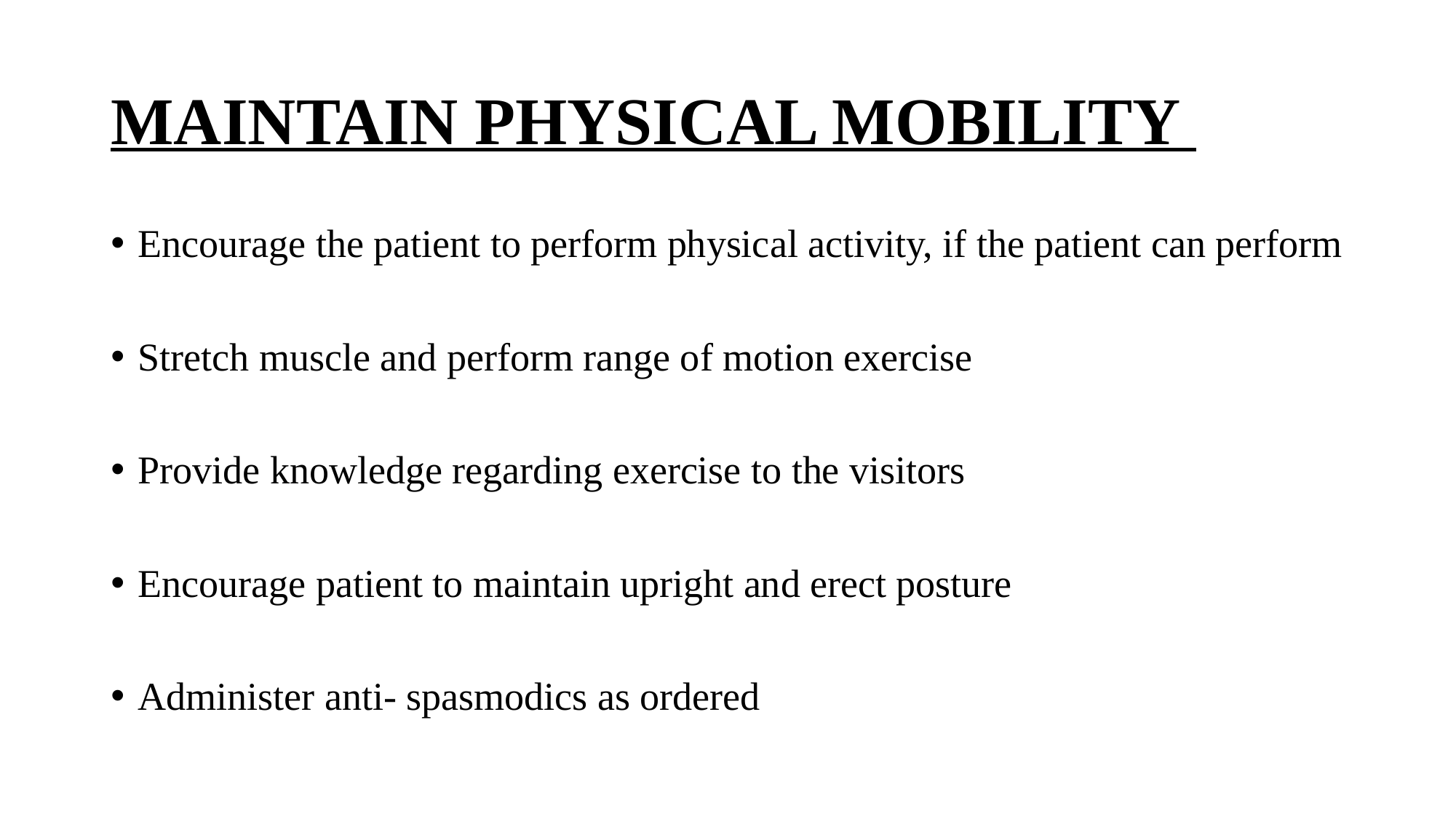

# MAINTAIN PHYSICAL MOBILITY
Encourage the patient to perform physical activity, if the patient can perform

Stretch muscle and perform range of motion exercise

Provide knowledge regarding exercise to the visitors

Encourage patient to maintain upright and erect posture

Administer anti- spasmodics as ordered